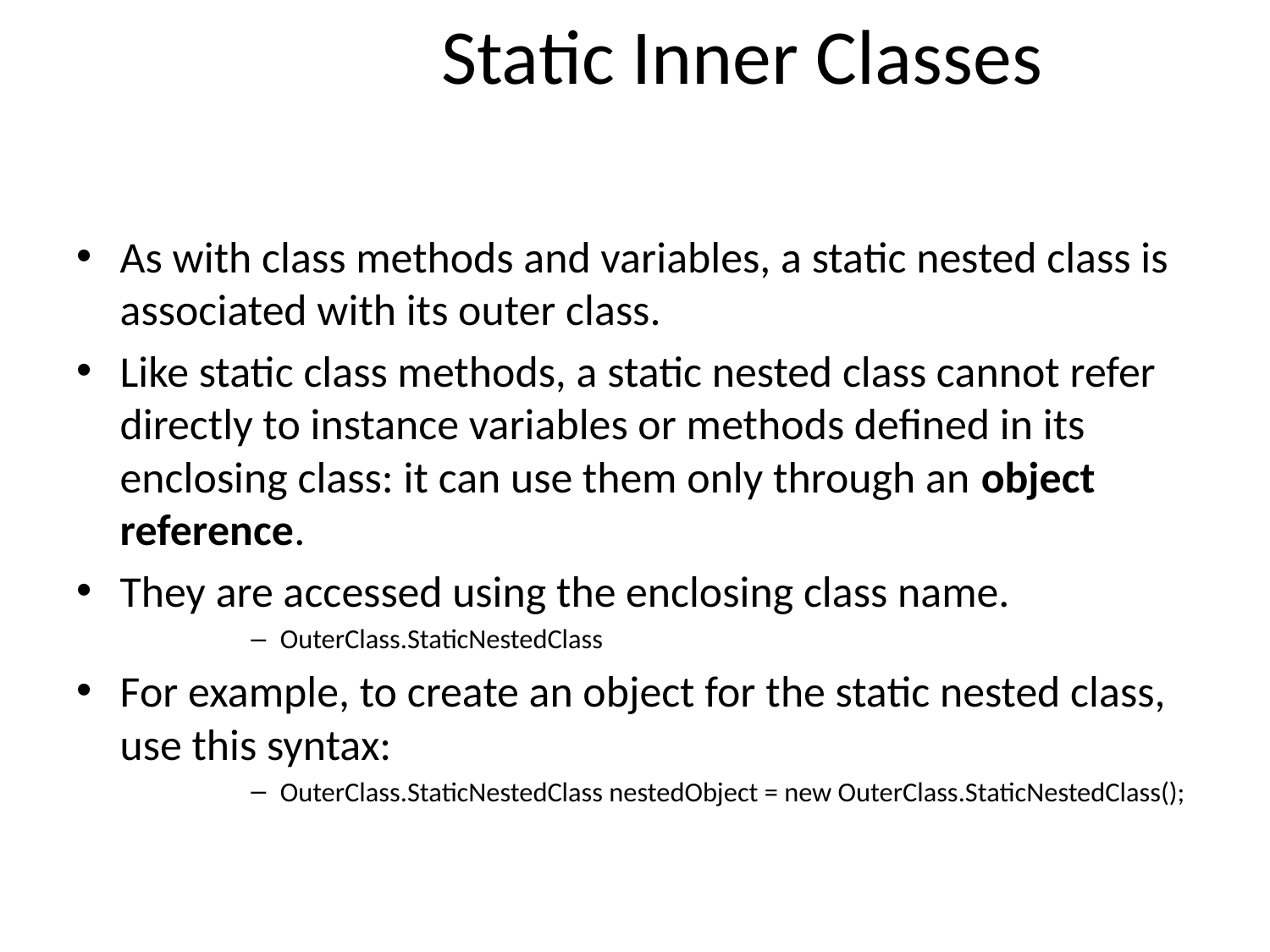

# Static Inner Classes
As with class methods and variables, a static nested class is associated with its outer class.
Like static class methods, a static nested class cannot refer directly to instance variables or methods defined in its enclosing class: it can use them only through an object reference.
They are accessed using the enclosing class name.
OuterClass.StaticNestedClass
For example, to create an object for the static nested class, use this syntax:
OuterClass.StaticNestedClass nestedObject = new OuterClass.StaticNestedClass();